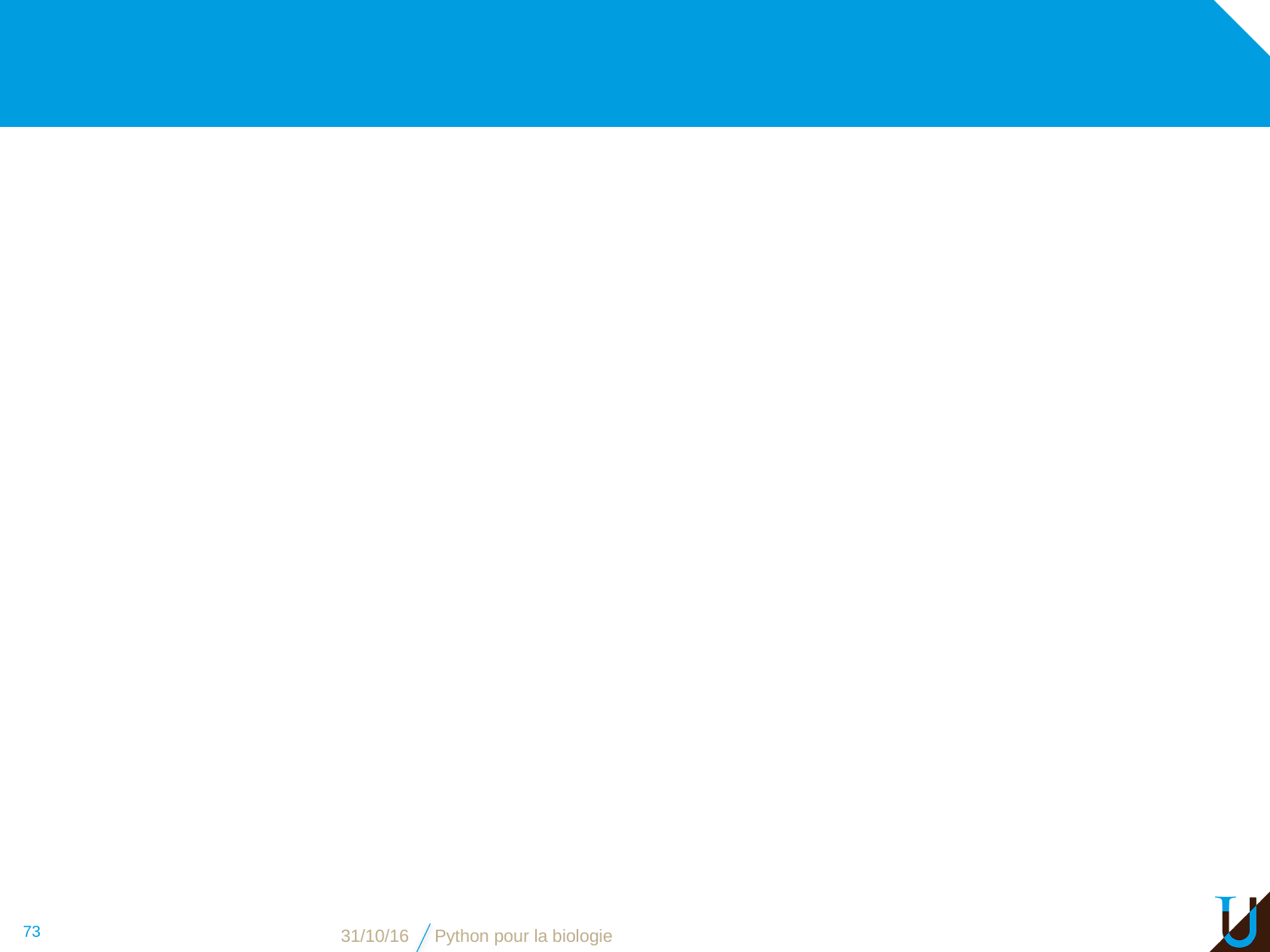

#

73
31/10/16
Python pour la biologie